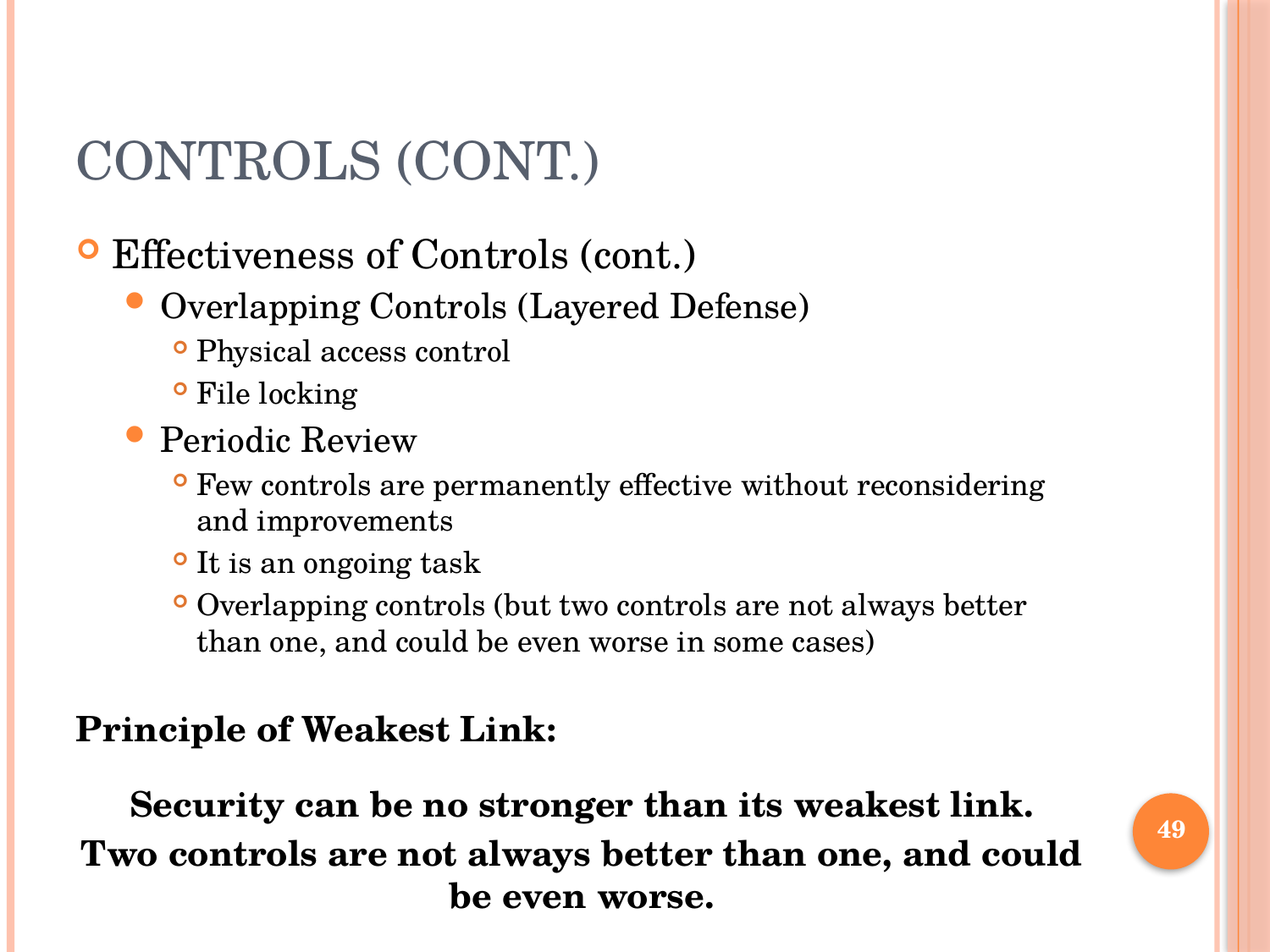

# Controls (cont.)
Effectiveness of Controls (cont.)
Overlapping Controls (Layered Defense)
Physical access control
File locking
Periodic Review
Few controls are permanently effective without reconsidering and improvements
It is an ongoing task
Overlapping controls (but two controls are not always better than one, and could be even worse in some cases)

Principle of Weakest Link:

Security can be no stronger than its weakest link.
Two controls are not always better than one, and could be even worse.
49